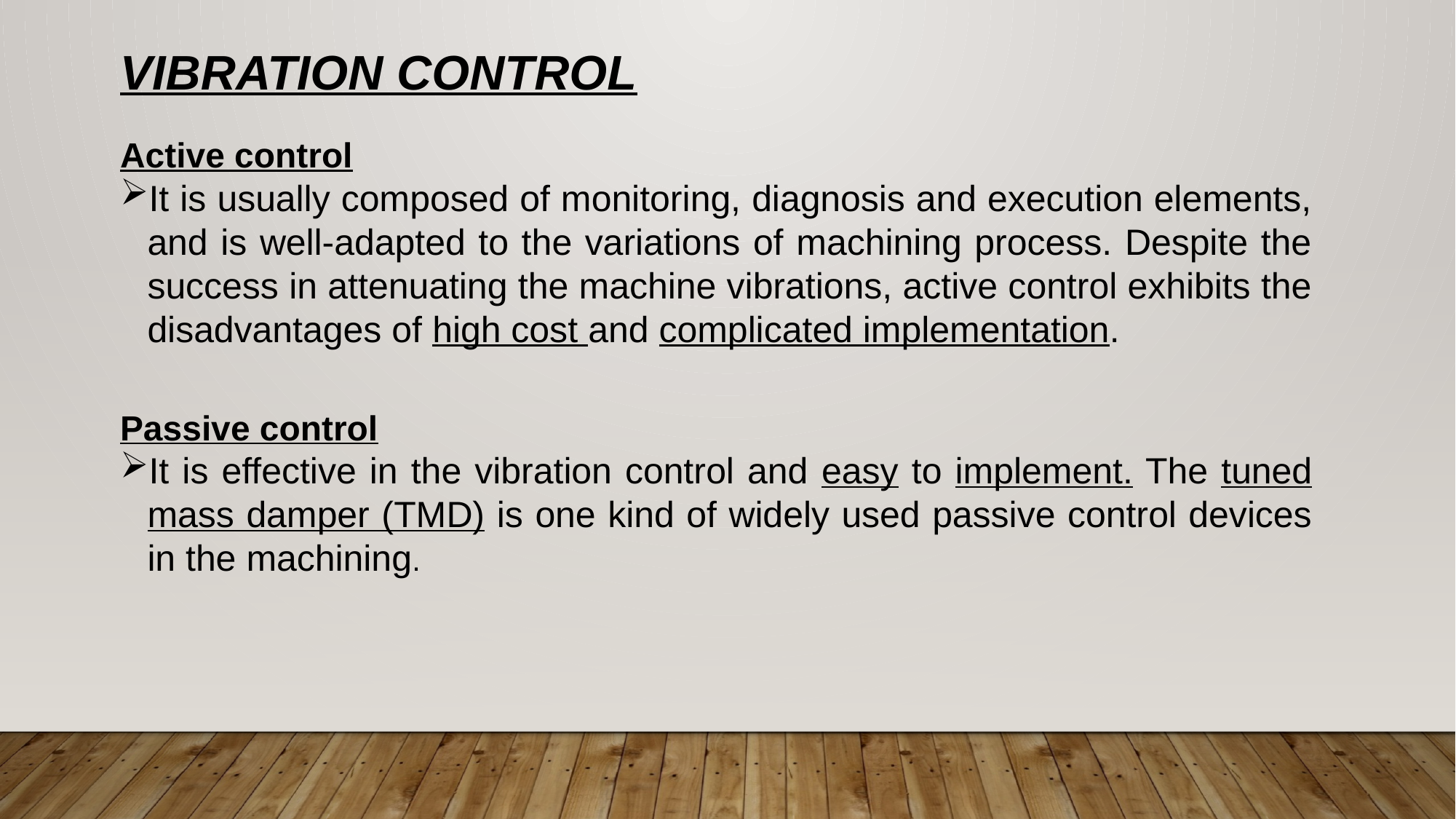

# Vibration control
Active control
It is usually composed of monitoring, diagnosis and execution elements, and is well-adapted to the variations of machining process. Despite the success in attenuating the machine vibrations, active control exhibits the disadvantages of high cost and complicated implementation.

Passive control
It is effective in the vibration control and easy to implement. The tuned mass damper (TMD) is one kind of widely used passive control devices in the machining.